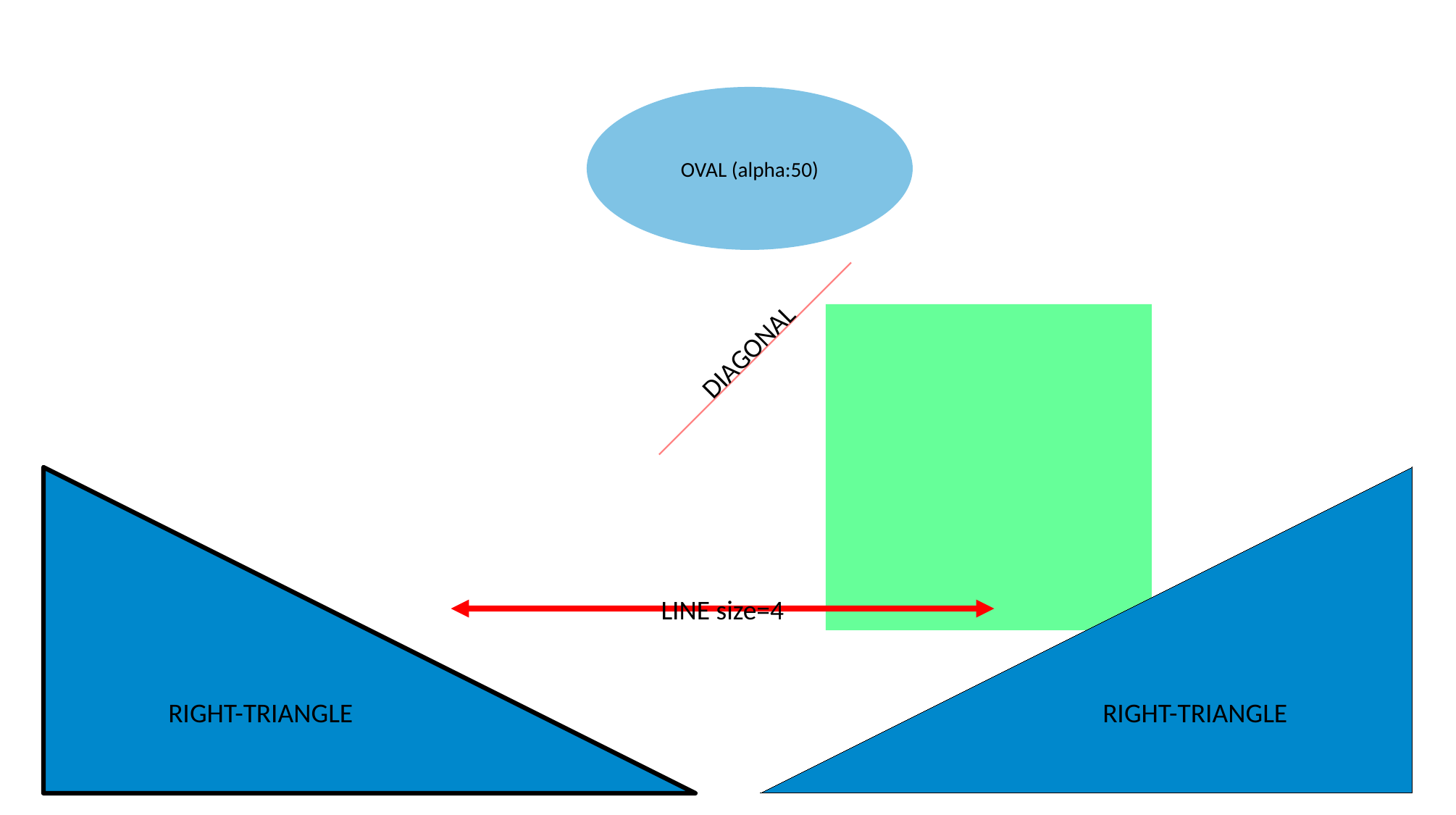

OVAL (alpha:50)

DIAGONAL
RIGHT-TRIANGLE
RIGHT-TRIANGLE
LINE size=4